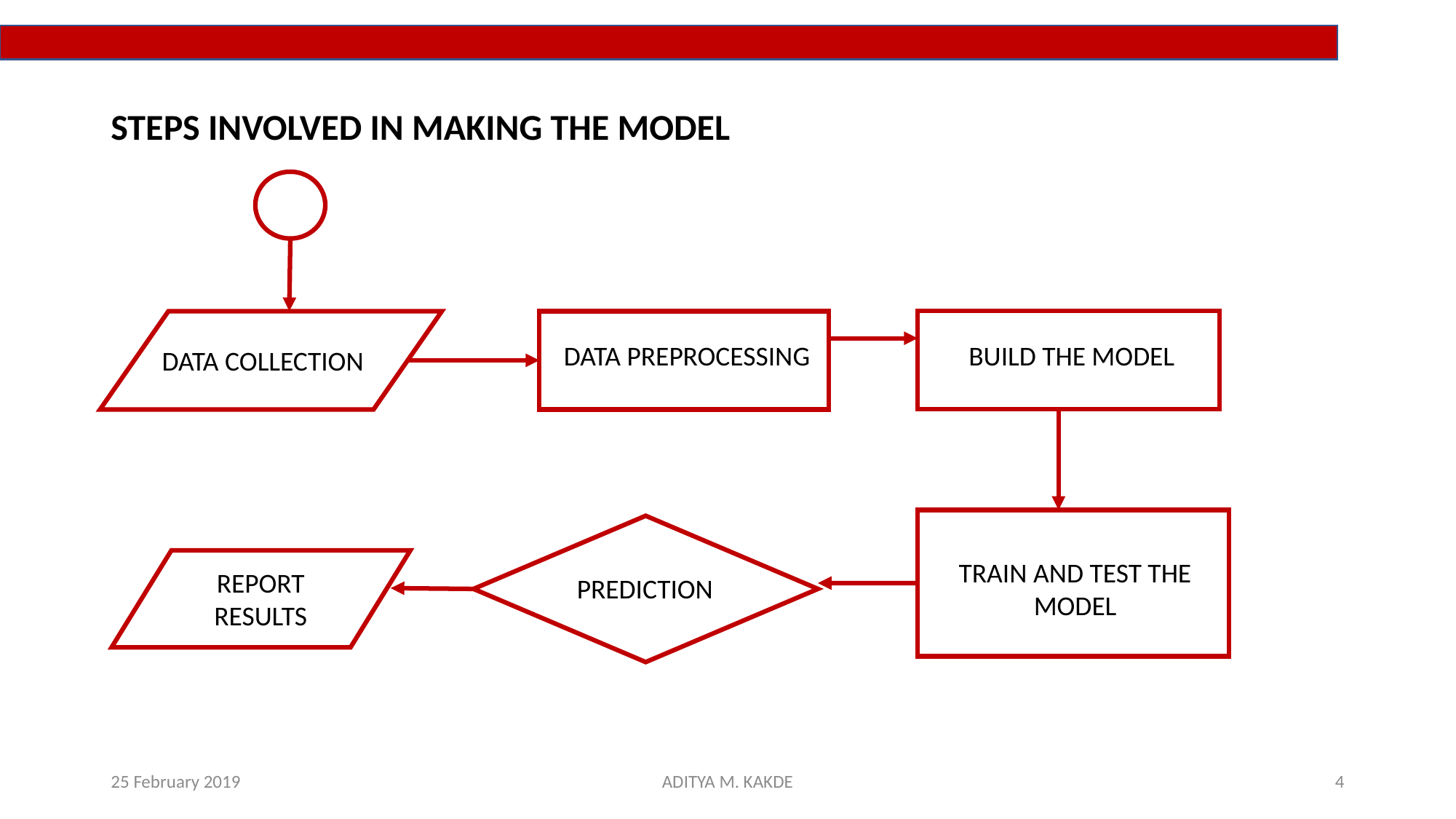

STEPS INVOLVED IN MAKING THE MODEL

DATA PREPROCESSING
BUILD THE MODEL
DATA COLLECTION

TRAIN AND TEST THE MODEL

REPORT RESULTS
PREDICTION
25 February 2019
ADITYA M. KAKDE
4